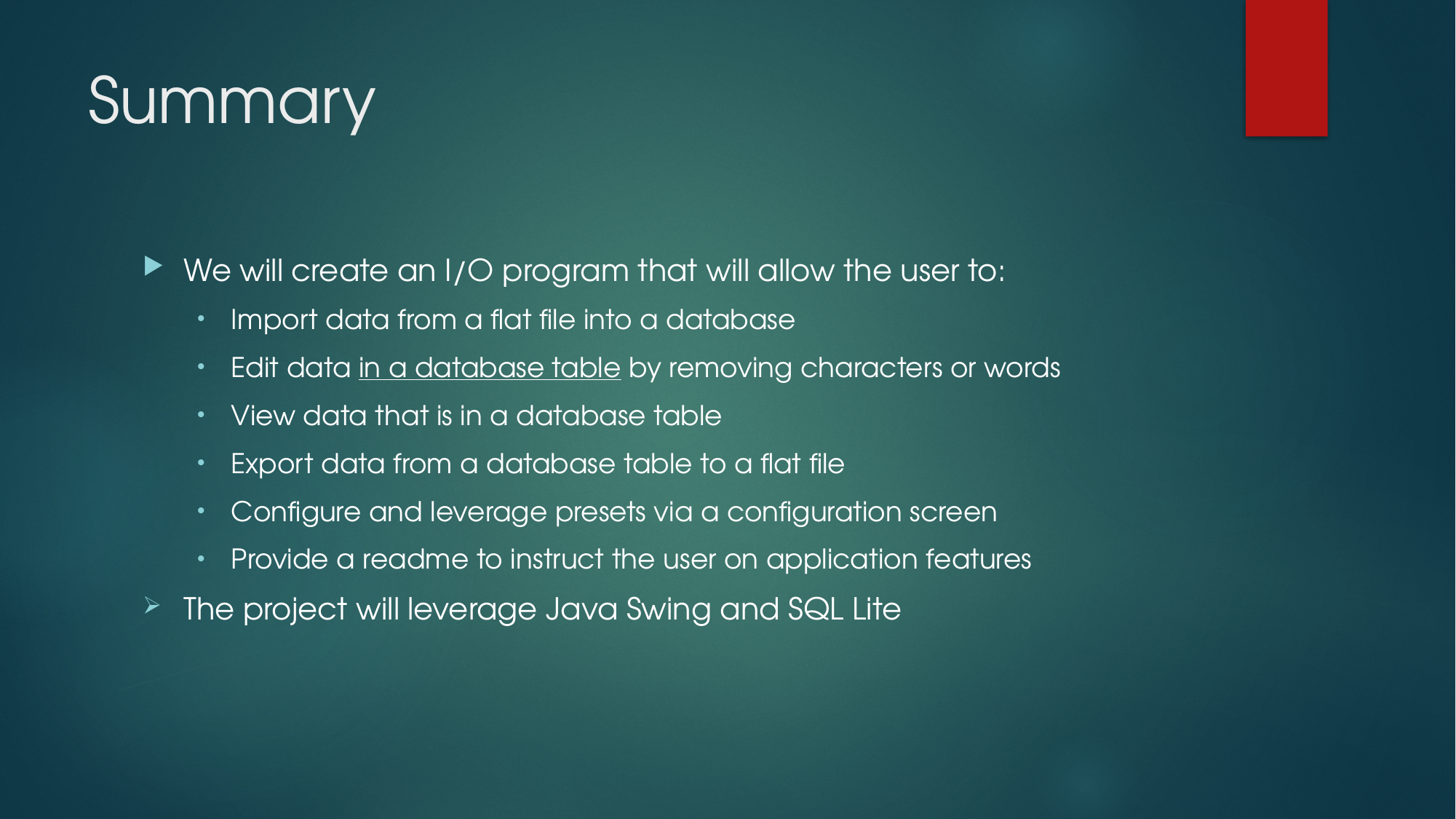

# Summary
We will create an I/O program that will allow the user to:
Import data from a flat file into a database
Edit data in a database table by removing characters or words
View data that is in a database table
Export data from a database table to a flat file
Configure and leverage presets via a configuration screen
Provide a readme to instruct the user on application features
The project will leverage Java Swing and SQL Lite